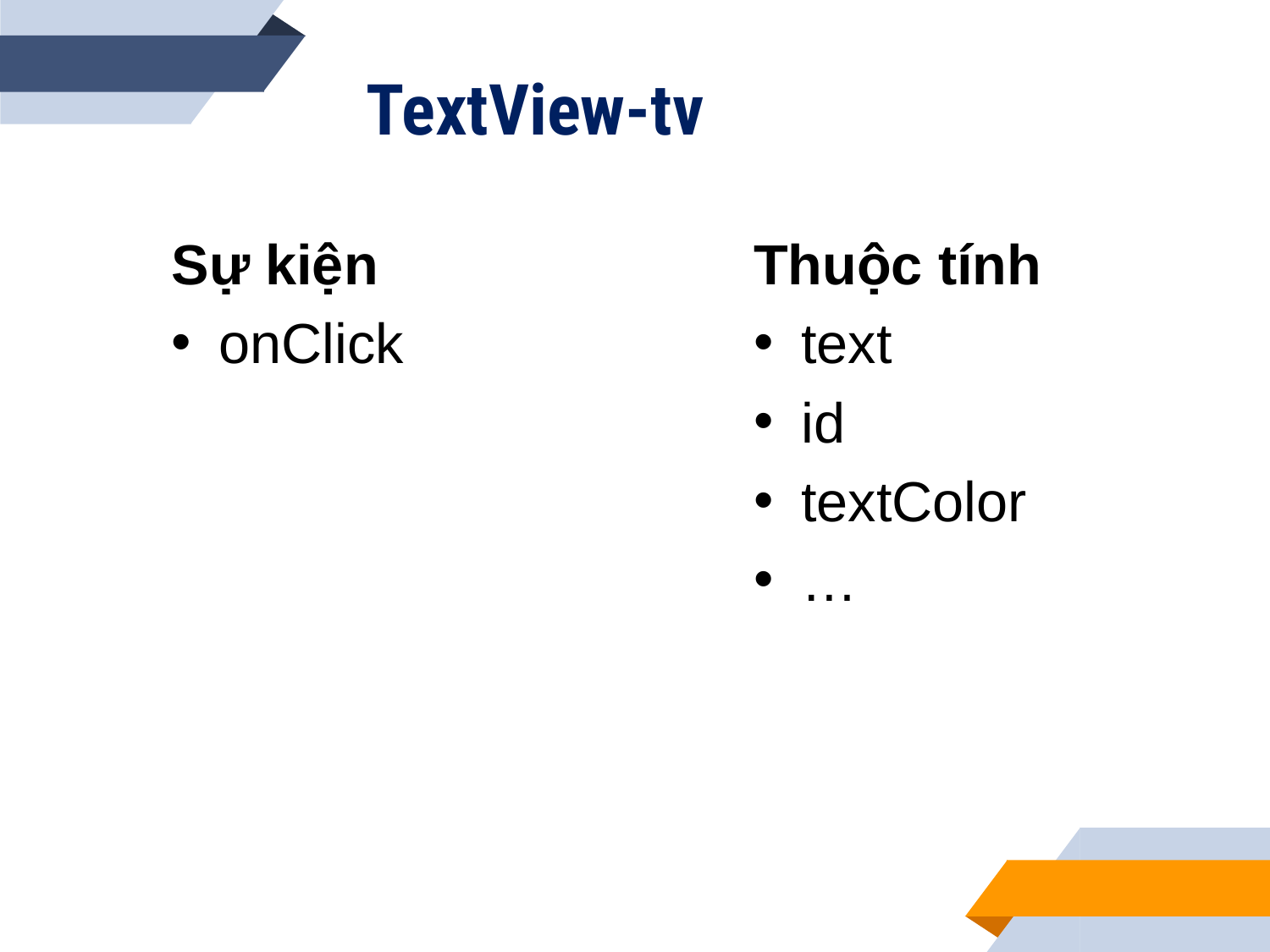

# TextView-tv
Thuộc tính
text
id
textColor
…

Sự kiện
onClick